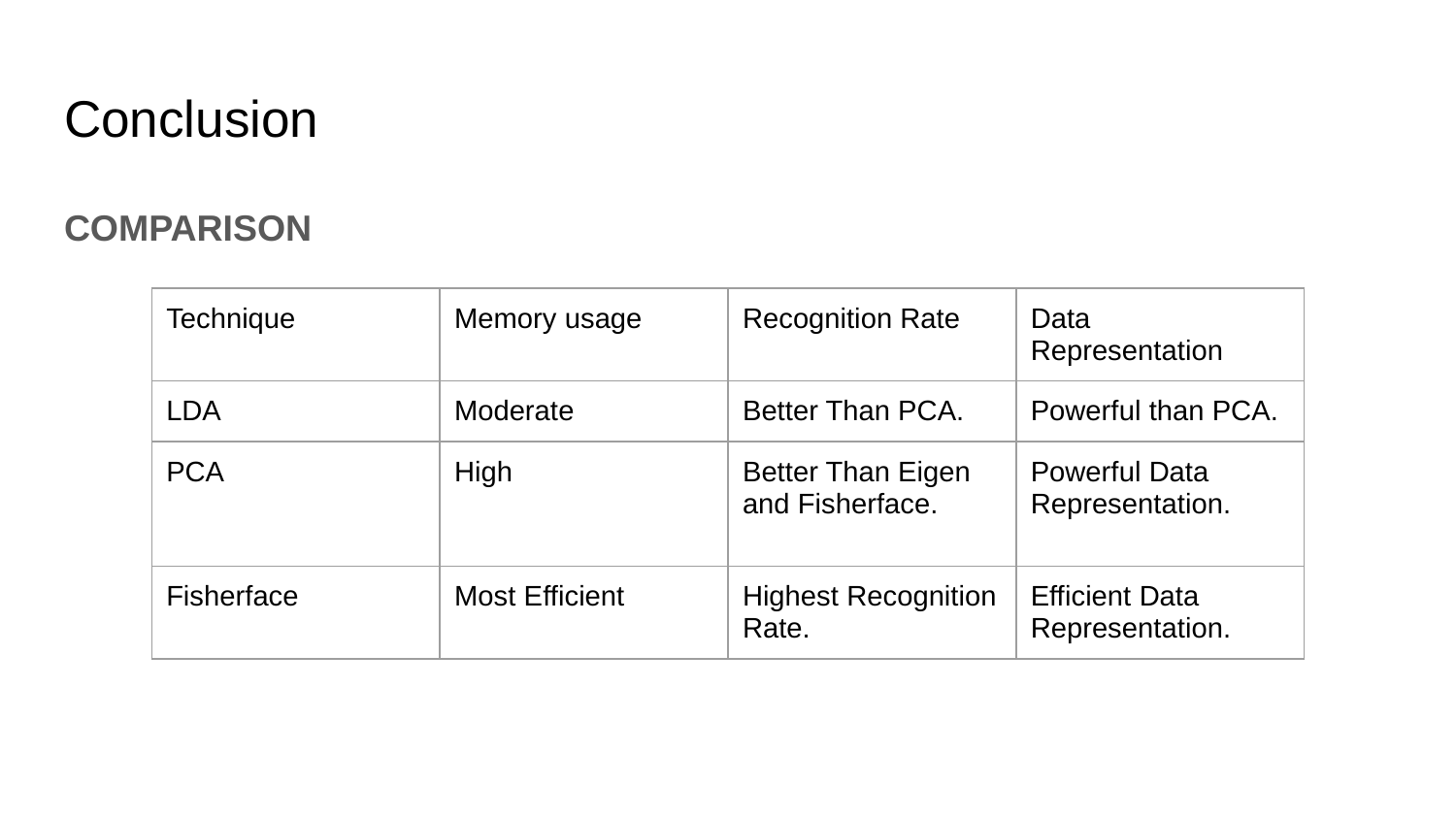

# Conclusion
COMPARISON
| Technique | Memory usage | Recognition Rate | Data Representation |
| --- | --- | --- | --- |
| LDA | Moderate | Better Than PCA. | Powerful than PCA. |
| PCA | High | Better Than Eigen and Fisherface. | Powerful Data Representation. |
| Fisherface | Most Efficient | Highest Recognition Rate. | Efficient Data Representation. |